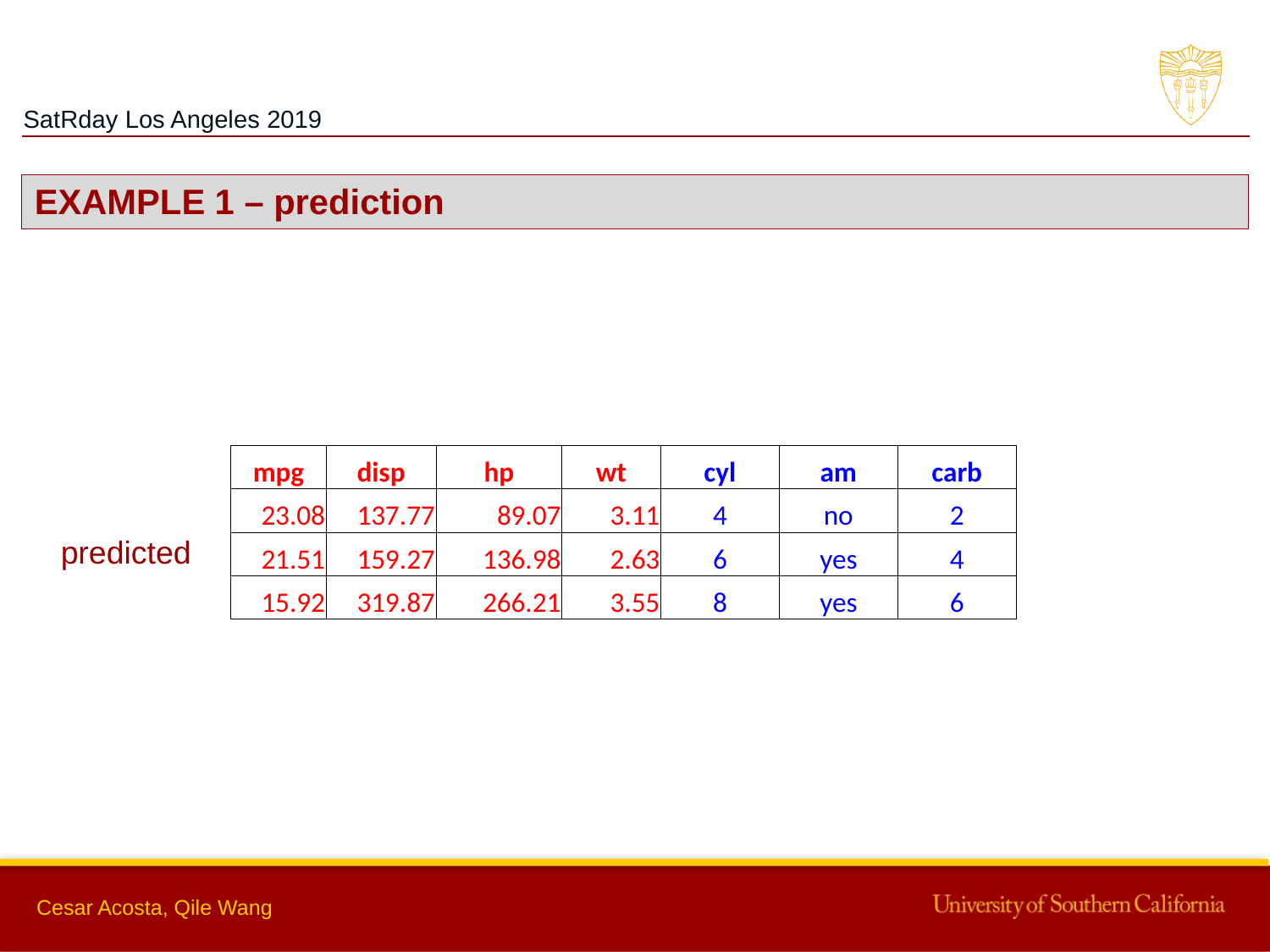

EXAMPLE 1 – prediction

predicted

| mpg | disp | hp | wt | cyl | am | carb |
| --- | --- | --- | --- | --- | --- | --- |
| 23.08 | 137.77 | 89.07 | 3.11 | 4 | no | 2 |
| 21.51 | 159.27 | 136.98 | 2.63 | 6 | yes | 4 |
| 15.92 | 319.87 | 266.21 | 3.55 | 8 | yes | 6 |